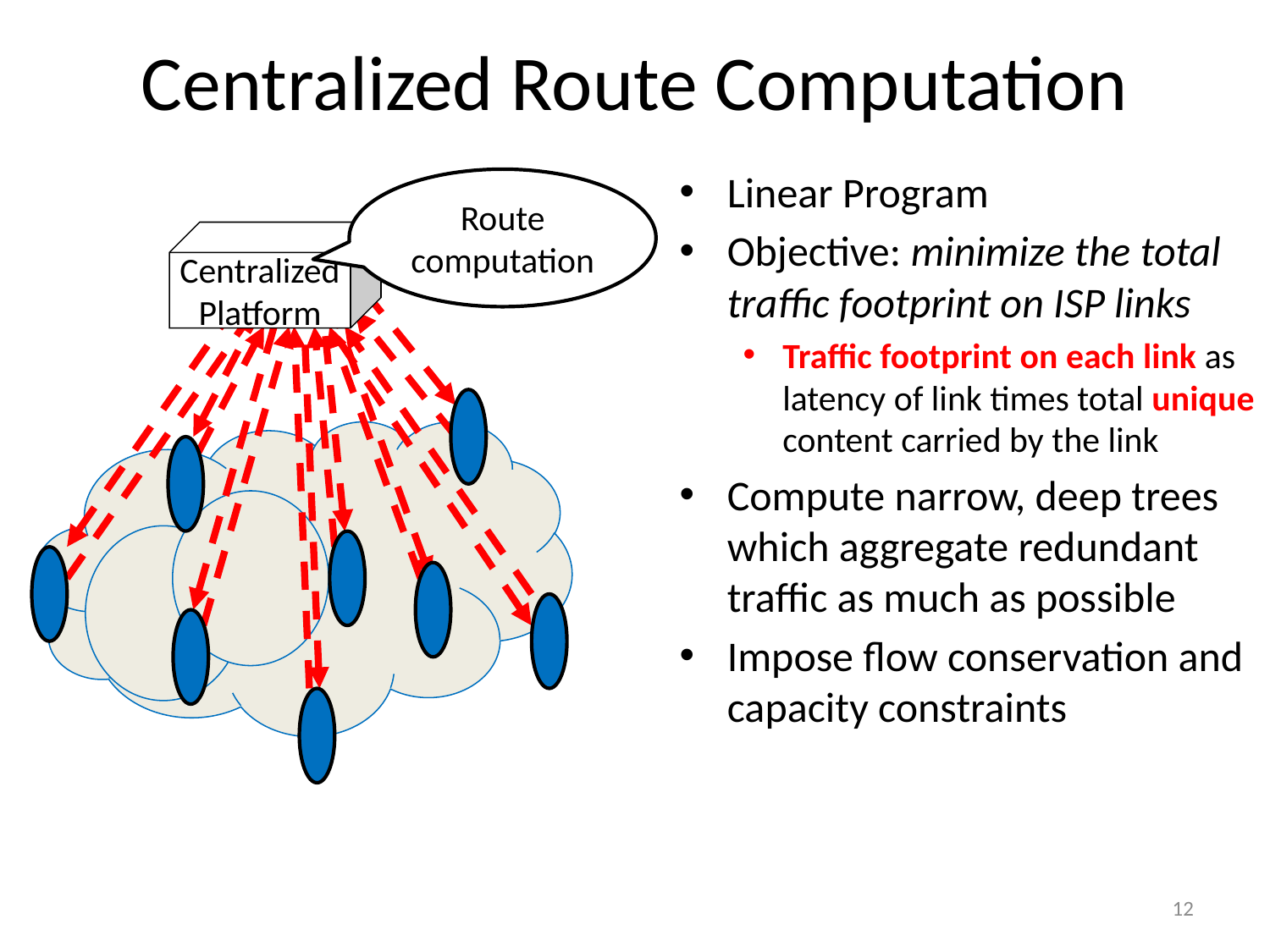

# Centralized Route Computation
Linear Program
Objective: minimize the total traffic footprint on ISP links
Traffic footprint on each link as latency of link times total unique content carried by the link
Compute narrow, deep trees which aggregate redundant traffic as much as possible
Impose flow conservation and capacity constraints

Route computation
Centralized
Platform

12